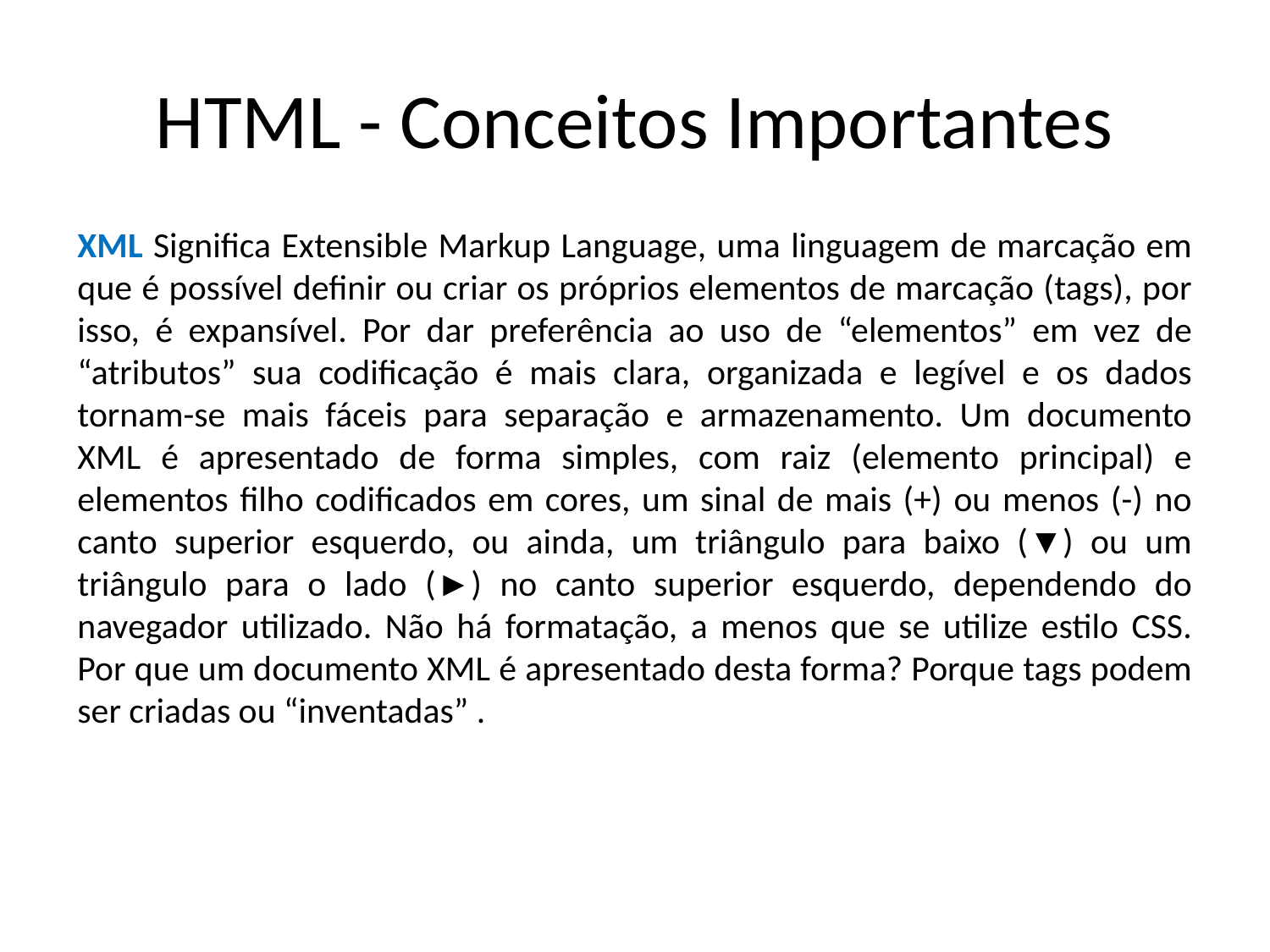

# HTML - Conceitos Importantes
XML Significa Extensible Markup Language, uma linguagem de marcação em que é possível definir ou criar os próprios elementos de marcação (tags), por isso, é expansível. Por dar preferência ao uso de “elementos” em vez de “atributos” sua codificação é mais clara, organizada e legível e os dados tornam-se mais fáceis para separação e armazenamento. Um documento XML é apresentado de forma simples, com raiz (elemento principal) e elementos filho codificados em cores, um sinal de mais (+) ou menos (-) no canto superior esquerdo, ou ainda, um triângulo para baixo (▼) ou um triângulo para o lado (►) no canto superior esquerdo, dependendo do navegador utilizado. Não há formatação, a menos que se utilize estilo CSS. Por que um documento XML é apresentado desta forma? Porque tags podem ser criadas ou “inventadas” .